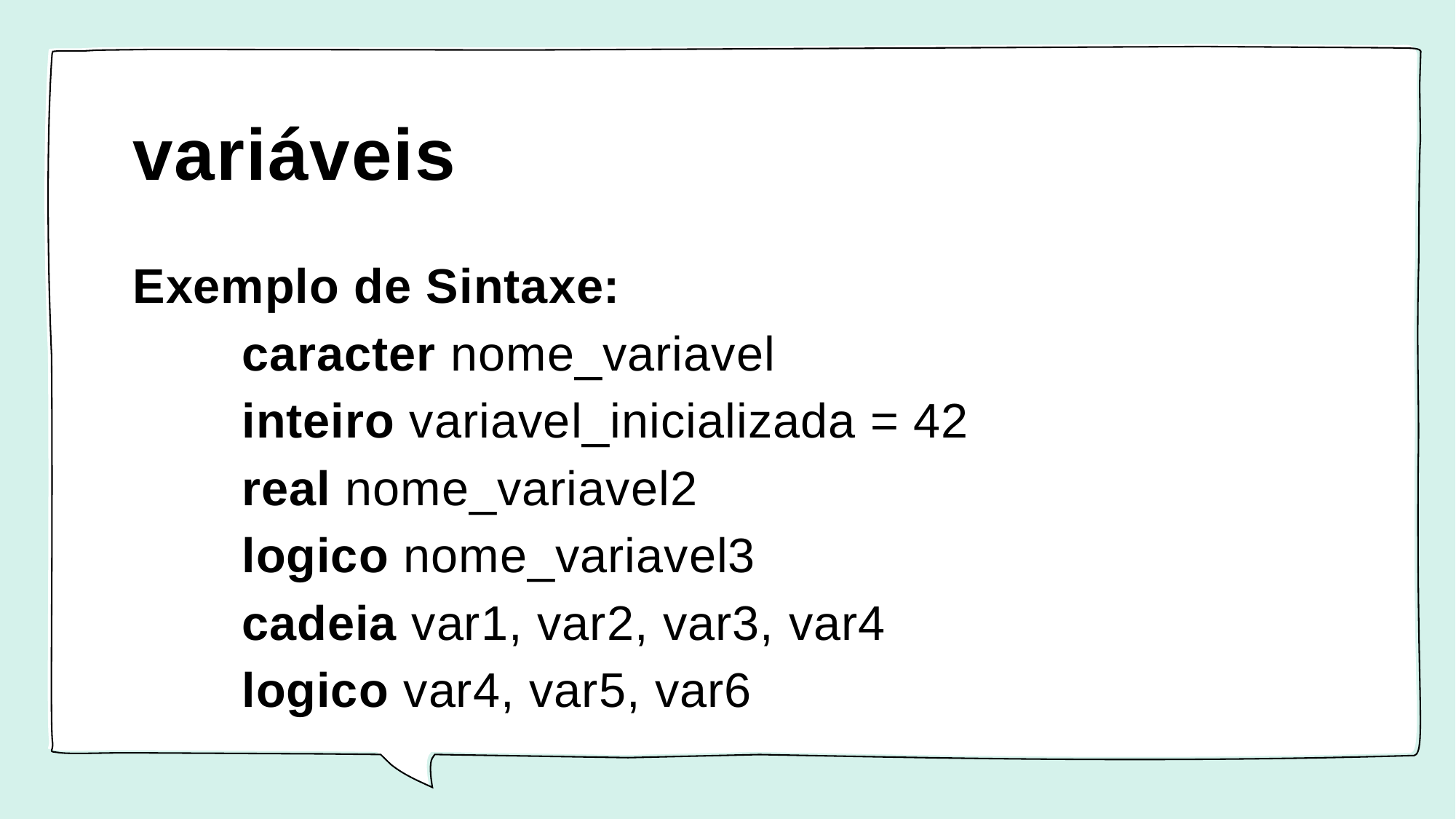

# variáveis
Exemplo de Sintaxe:
	caracter nome_variavel
	inteiro variavel_inicializada = 42
	real nome_variavel2
	logico nome_variavel3
	cadeia var1, var2, var3, var4
	logico var4, var5, var6